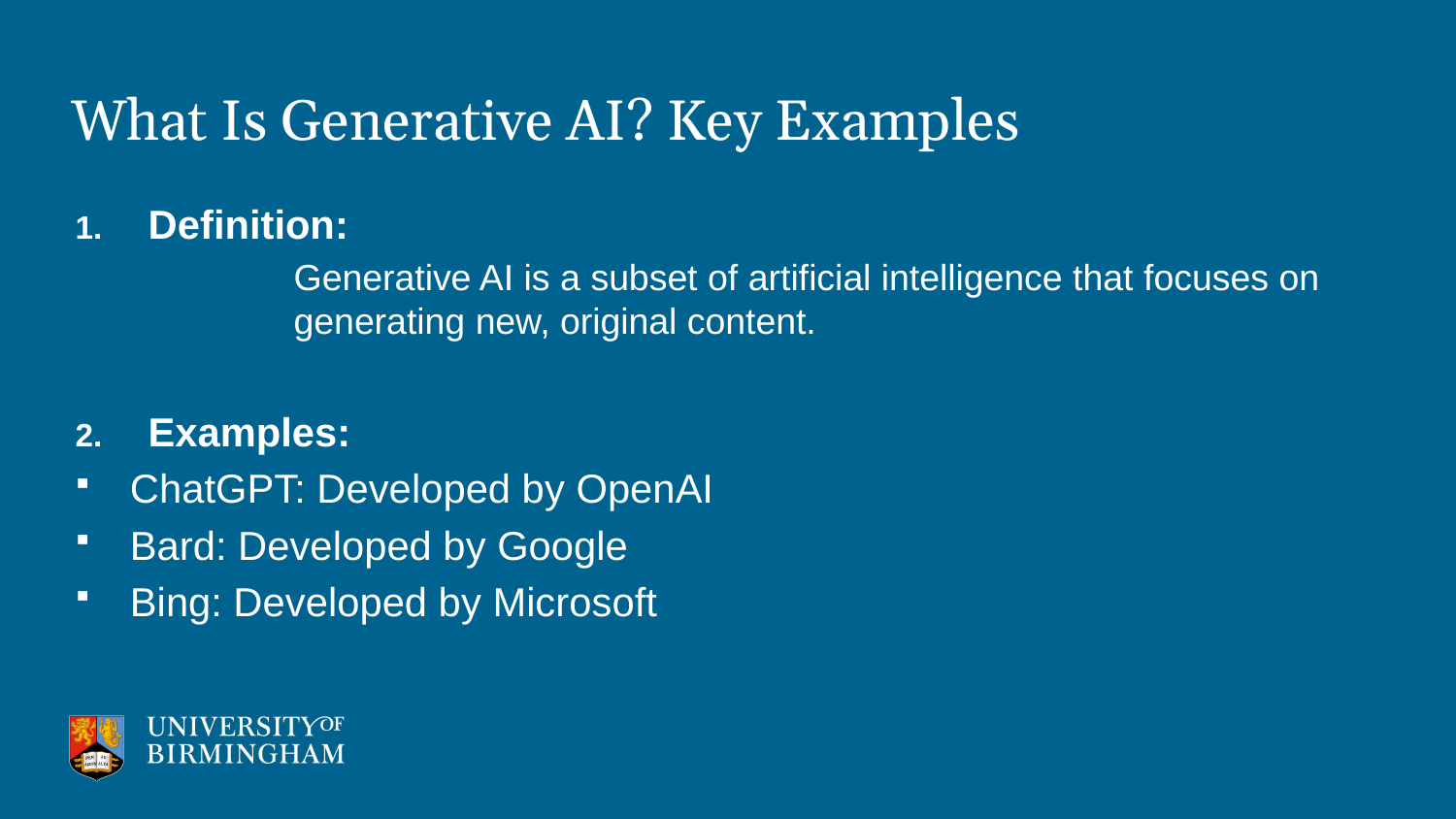

# What Is Generative AI? Key Examples
Definition:
	Generative AI is a subset of artificial intelligence that focuses on 	generating new, original content.

Examples:
ChatGPT: Developed by OpenAI
Bard: Developed by Google
Bing: Developed by Microsoft